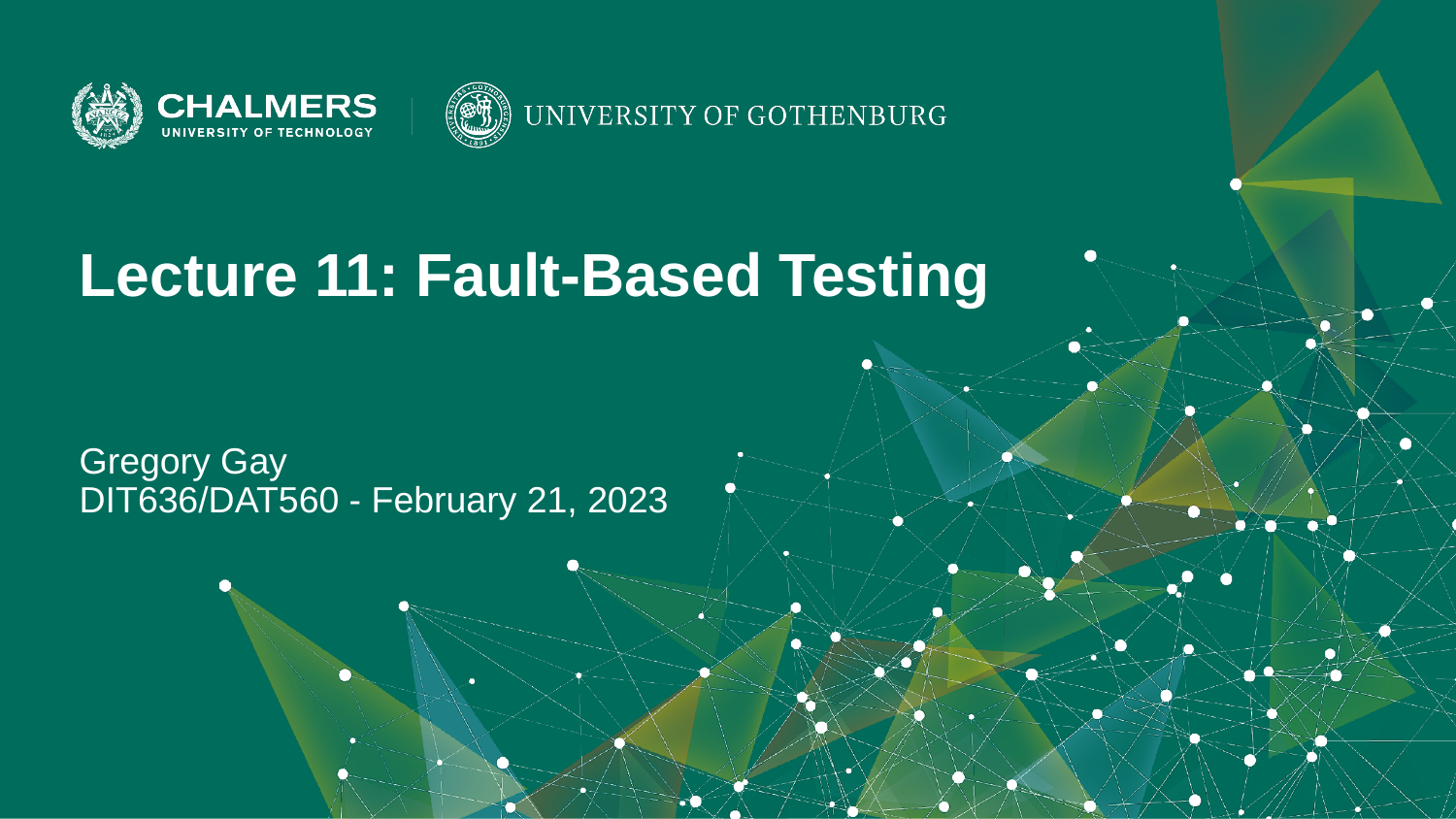

Lecture 11: Fault-Based Testing
Gregory Gay
DIT636/DAT560 - February 21, 2023